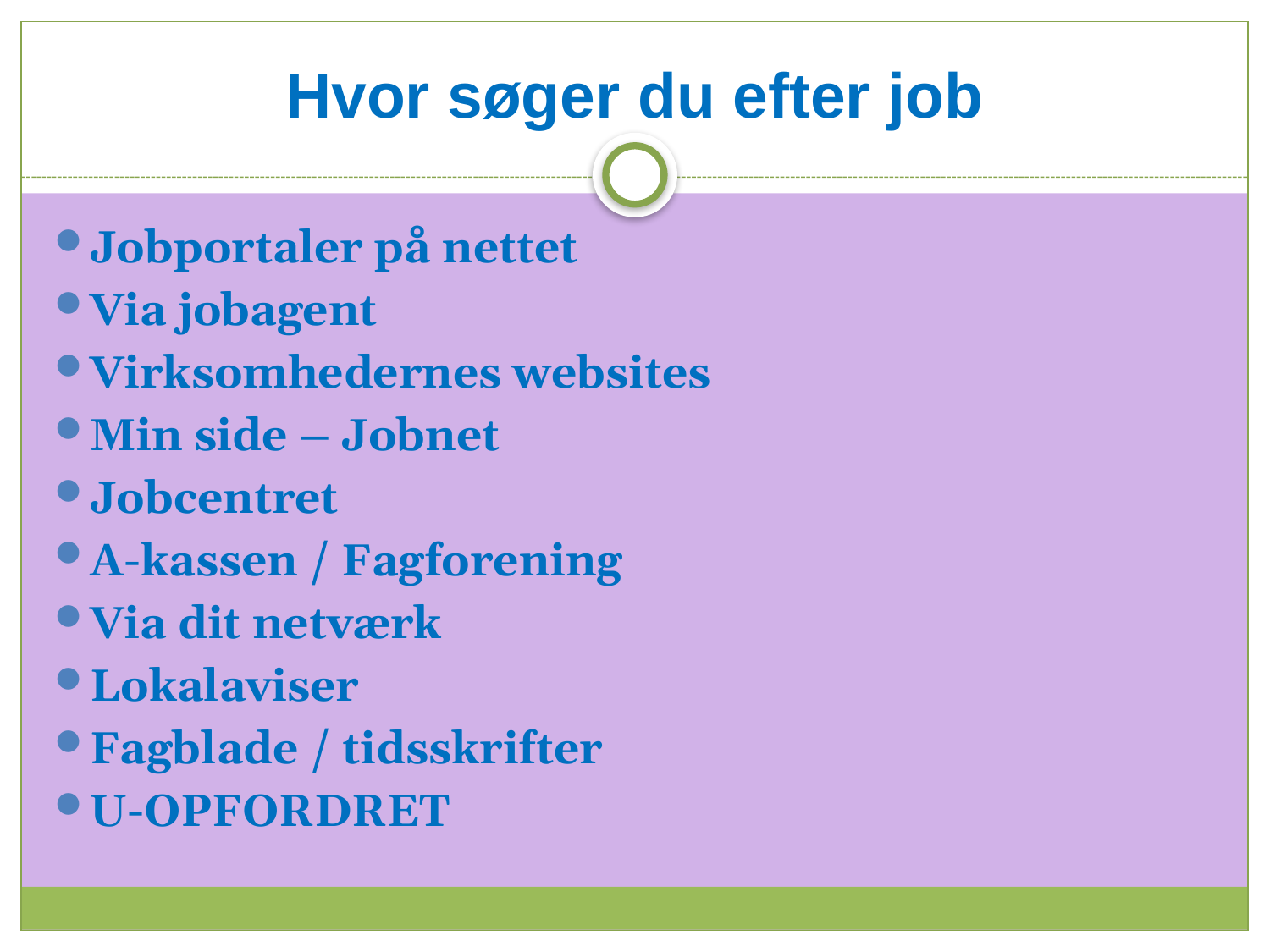

# Hvor søger du efter job
Jobportaler på nettet
Via jobagent
Virksomhedernes websites
Min side – Jobnet
Jobcentret
A-kassen / Fagforening
Via dit netværk
Lokalaviser
Fagblade / tidsskrifter
U-OPFORDRET